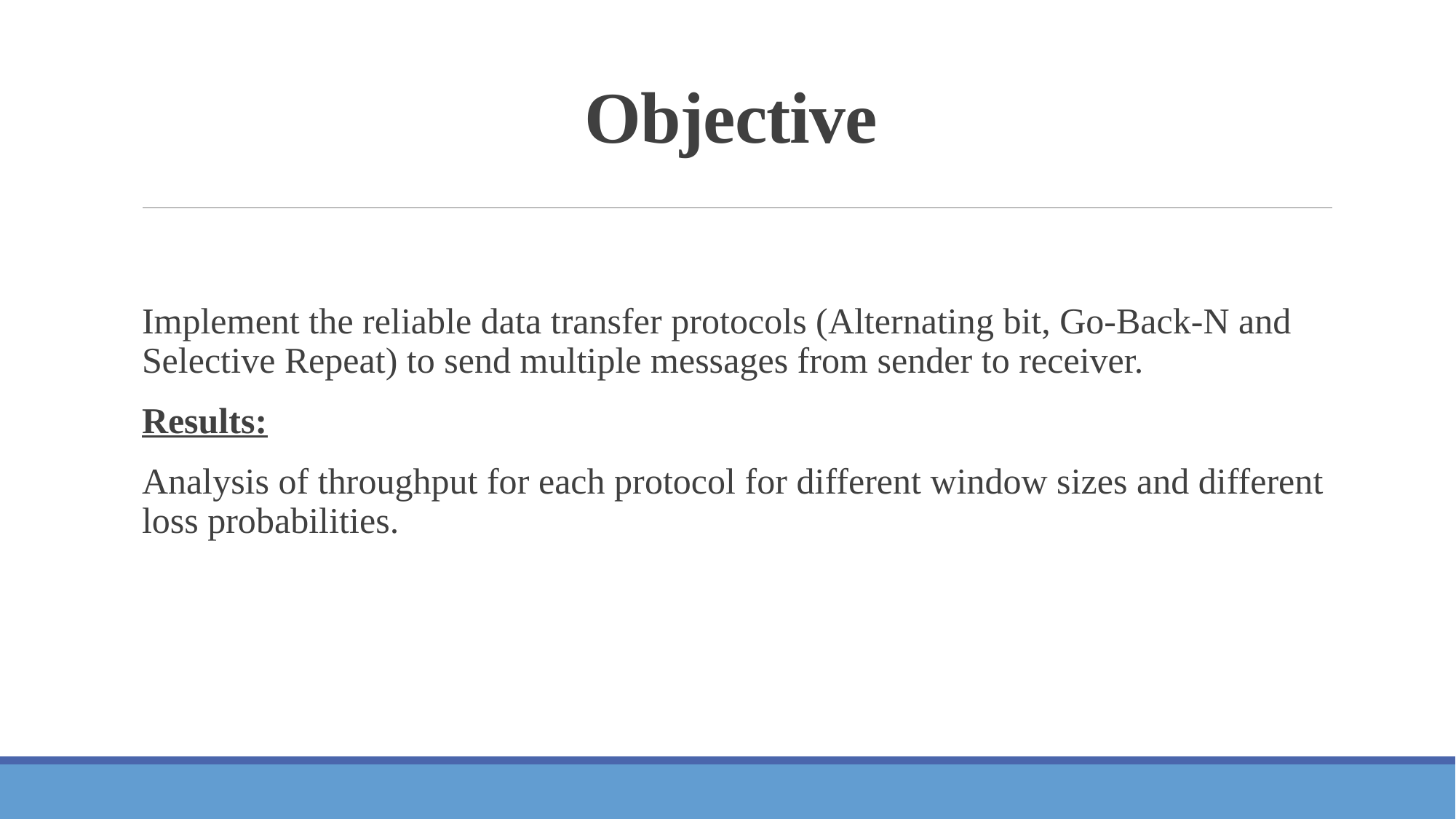

# Objective
Implement the reliable data transfer protocols (Alternating bit, Go-Back-N and Selective Repeat) to send multiple messages from sender to receiver.
Results:
Analysis of throughput for each protocol for different window sizes and different loss probabilities.